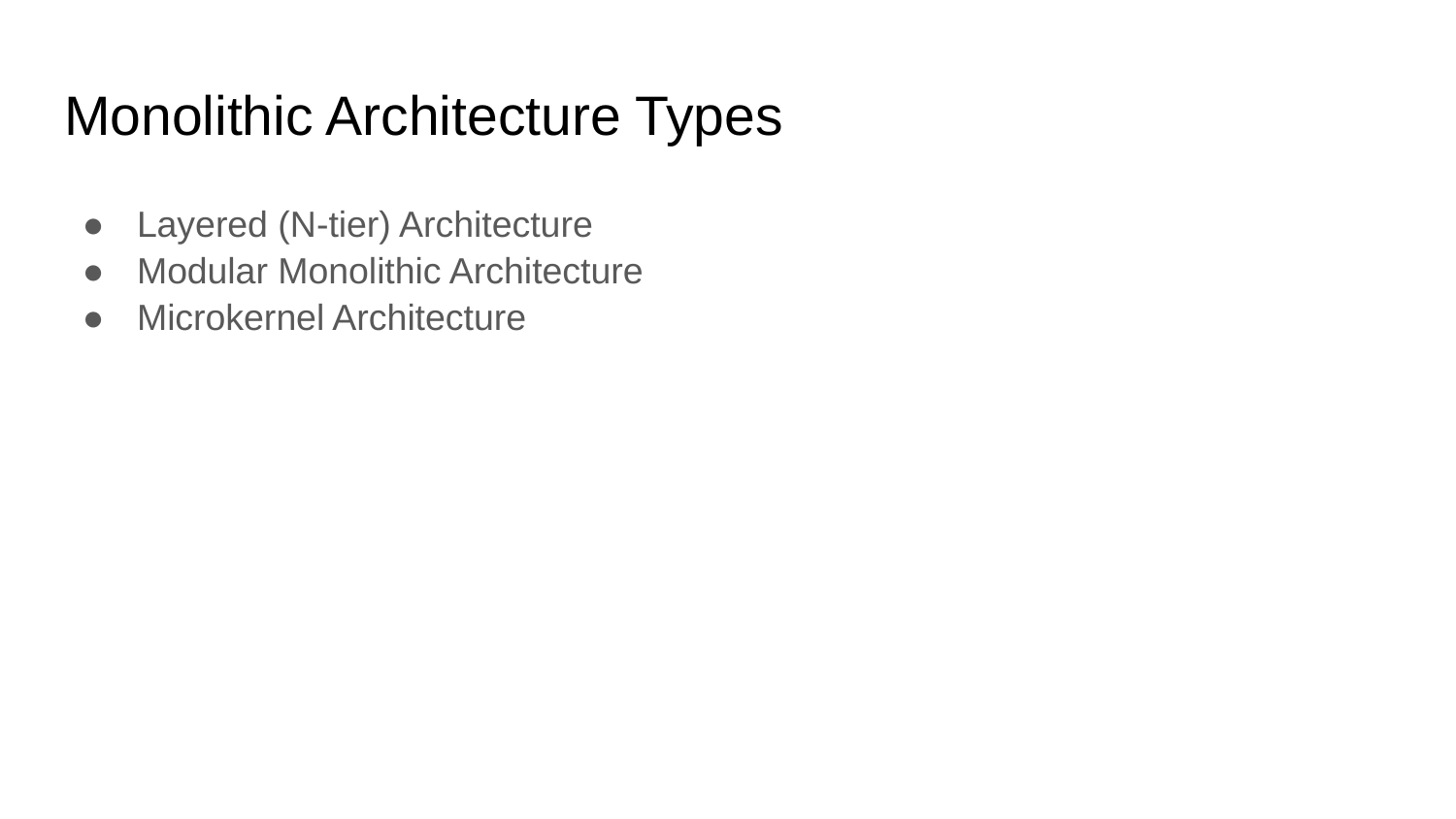

# Monolithic Architecture Types
Layered (N-tier) Architecture
Modular Monolithic Architecture
Microkernel Architecture